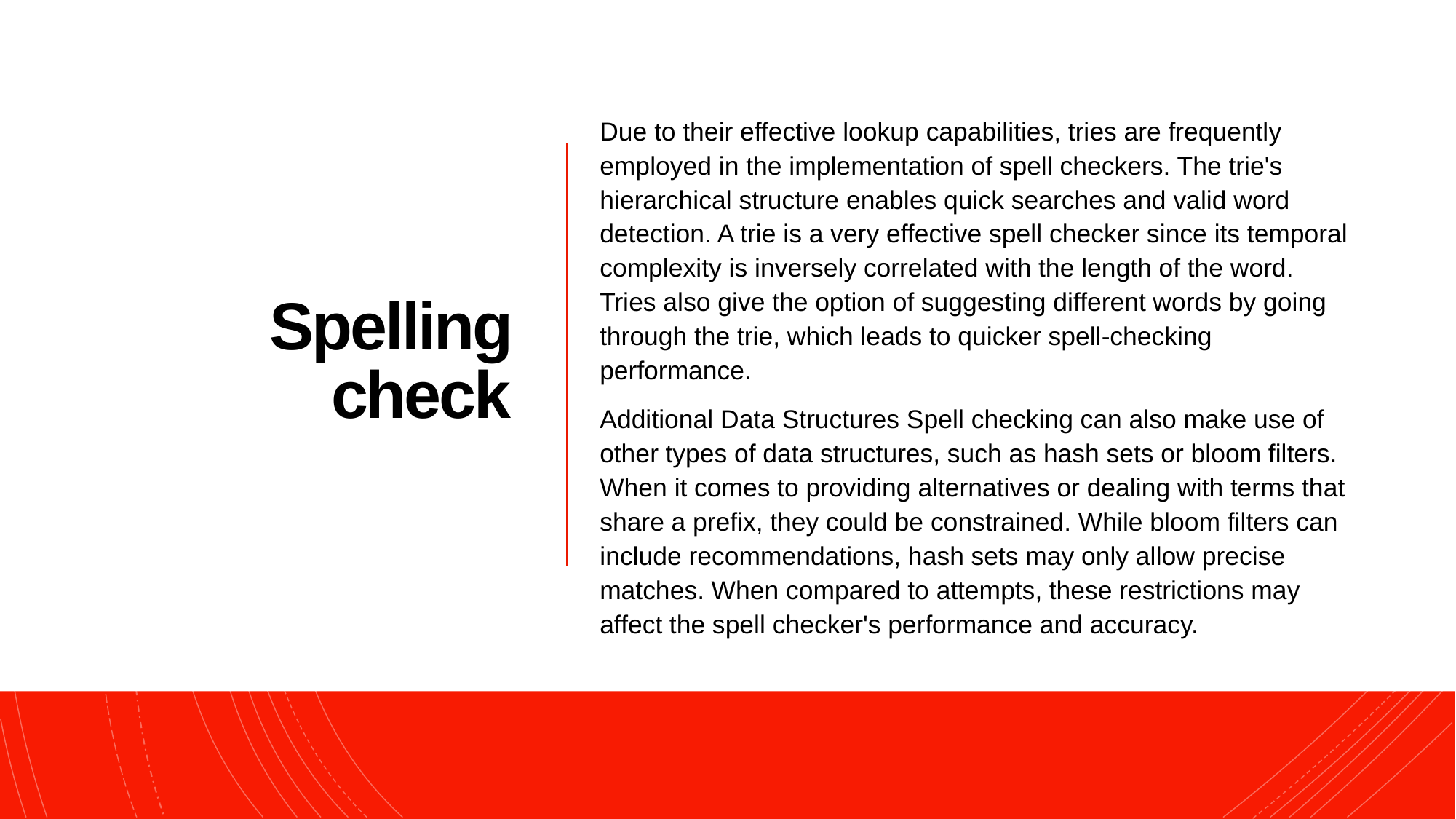

Due to their effective lookup capabilities, tries are frequently employed in the implementation of spell checkers. The trie's hierarchical structure enables quick searches and valid word detection. A trie is a very effective spell checker since its temporal complexity is inversely correlated with the length of the word. Tries also give the option of suggesting different words by going through the trie, which leads to quicker spell-checking performance.
Additional Data Structures Spell checking can also make use of other types of data structures, such as hash sets or bloom filters. When it comes to providing alternatives or dealing with terms that share a prefix, they could be constrained. While bloom filters can include recommendations, hash sets may only allow precise matches. When compared to attempts, these restrictions may affect the spell checker's performance and accuracy.

# Spelling check